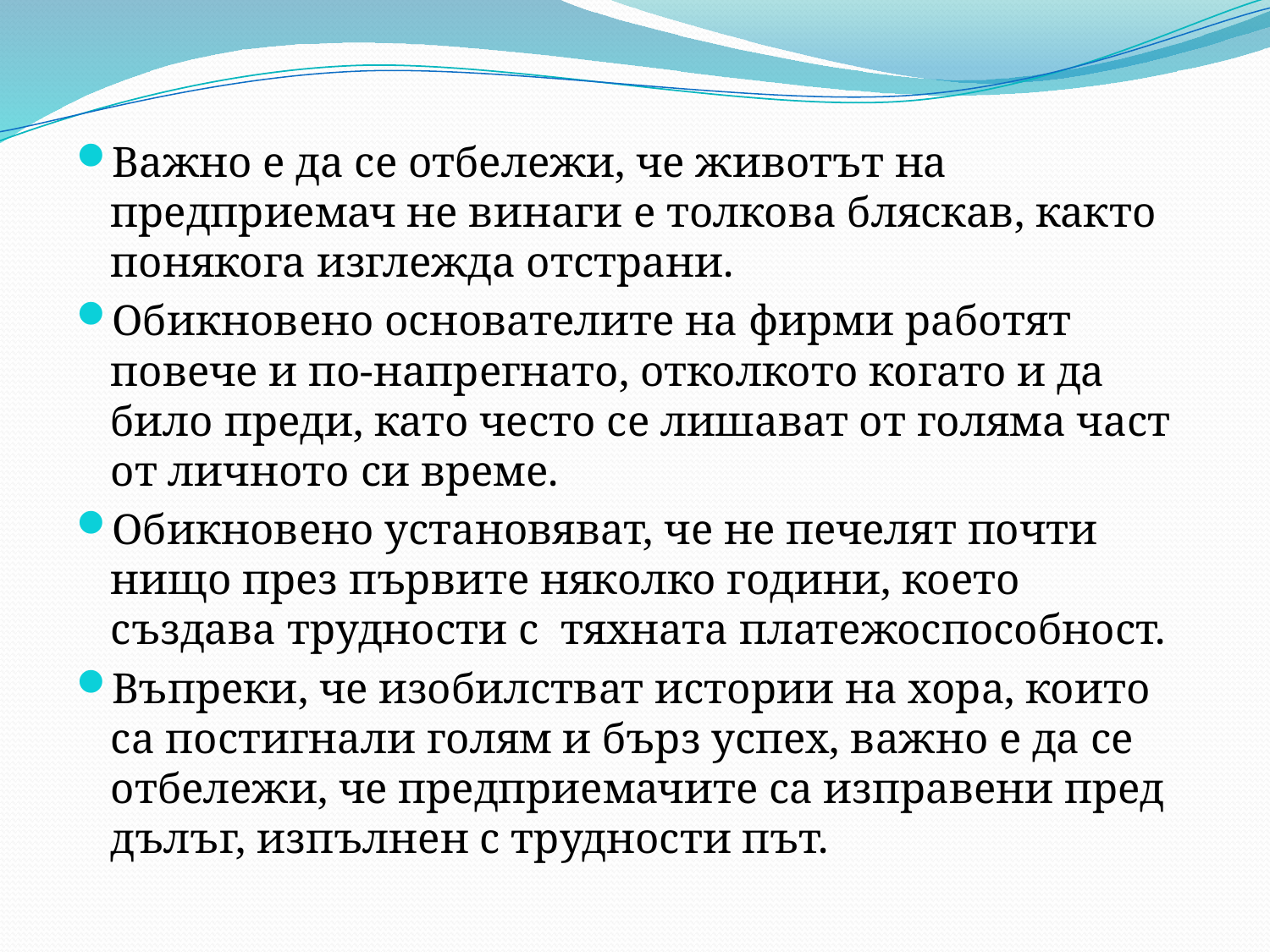

Важно е да се отбележи, че животът на предприемач не винаги е толкова бляскав, както понякога изглежда отстрани.
Обикновено основателите на фирми работят повече и по-напрегнато, отколкото когато и да било преди, като често се лишават от голяма част от личното си време.
Обикновено установяват, че не печелят почти нищо през първите няколко години, което създава трудности с  тяхната платежоспособност.
Въпреки, че изобилстват истории на хора, които са постигнали голям и бърз успех, важно е да се отбележи, че предприемачите са изправени пред дълъг, изпълнен с трудности път.